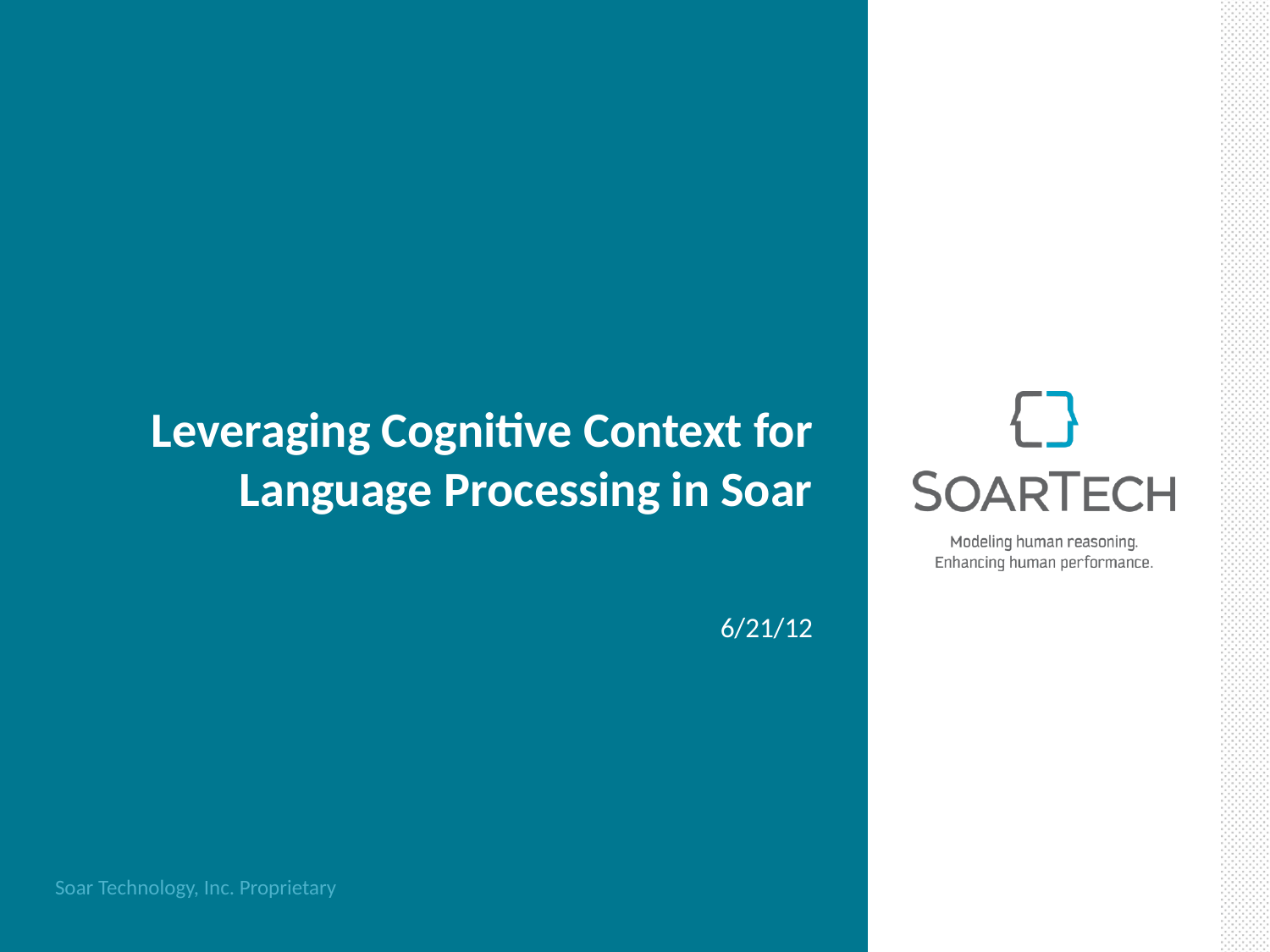

# Leveraging Cognitive Context for Language Processing in Soar
6/21/12
Soar Technology, Inc. Proprietary